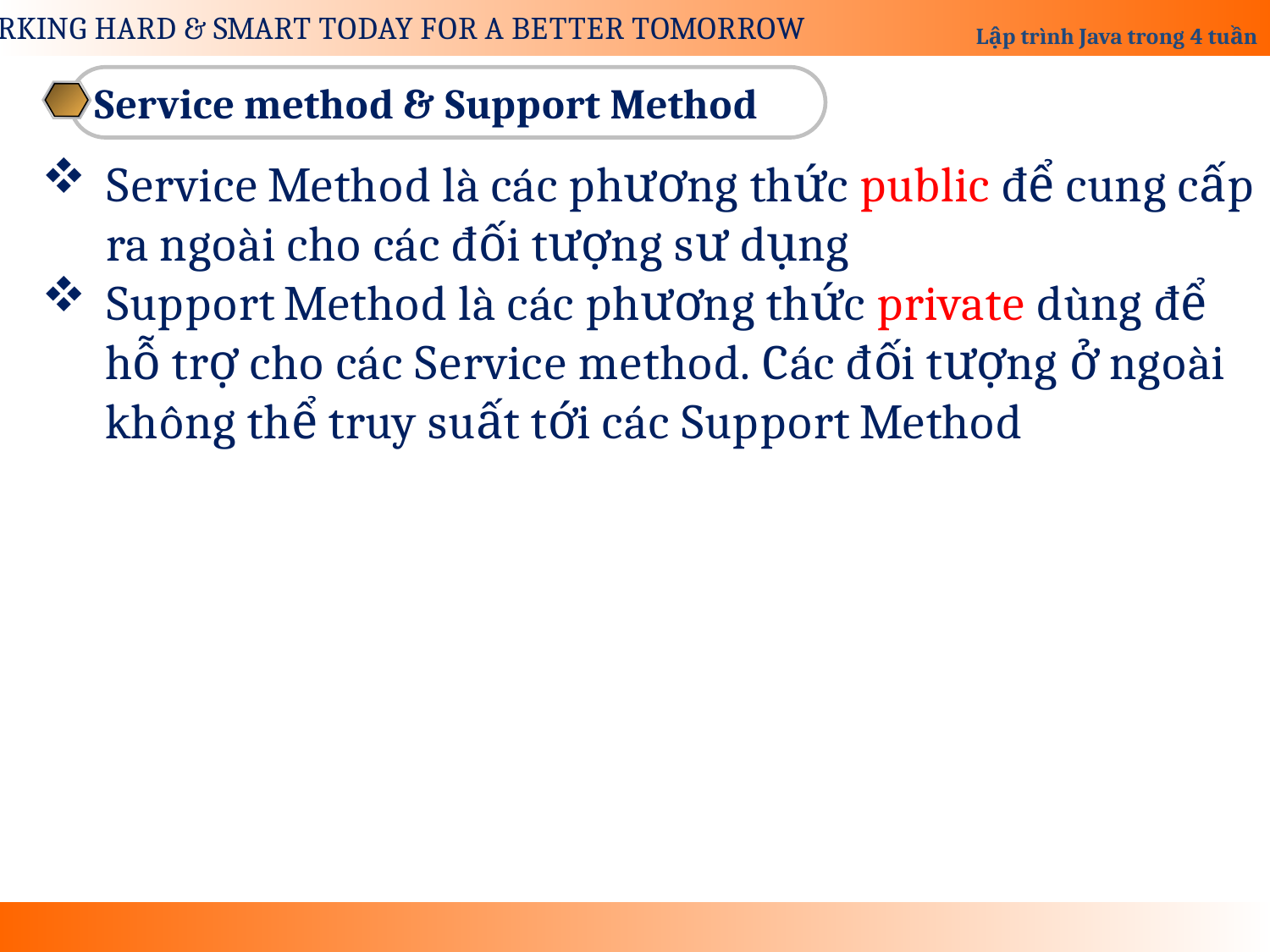

Service method & Support Method

Service Method là các phương thức public để cung cấp ra ngoài cho các đối tượng sư dụng
Support Method là các phương thức private dùng để hỗ trợ cho các Service method. Các đối tượng ở ngoài không thể truy suất tới các Support Method